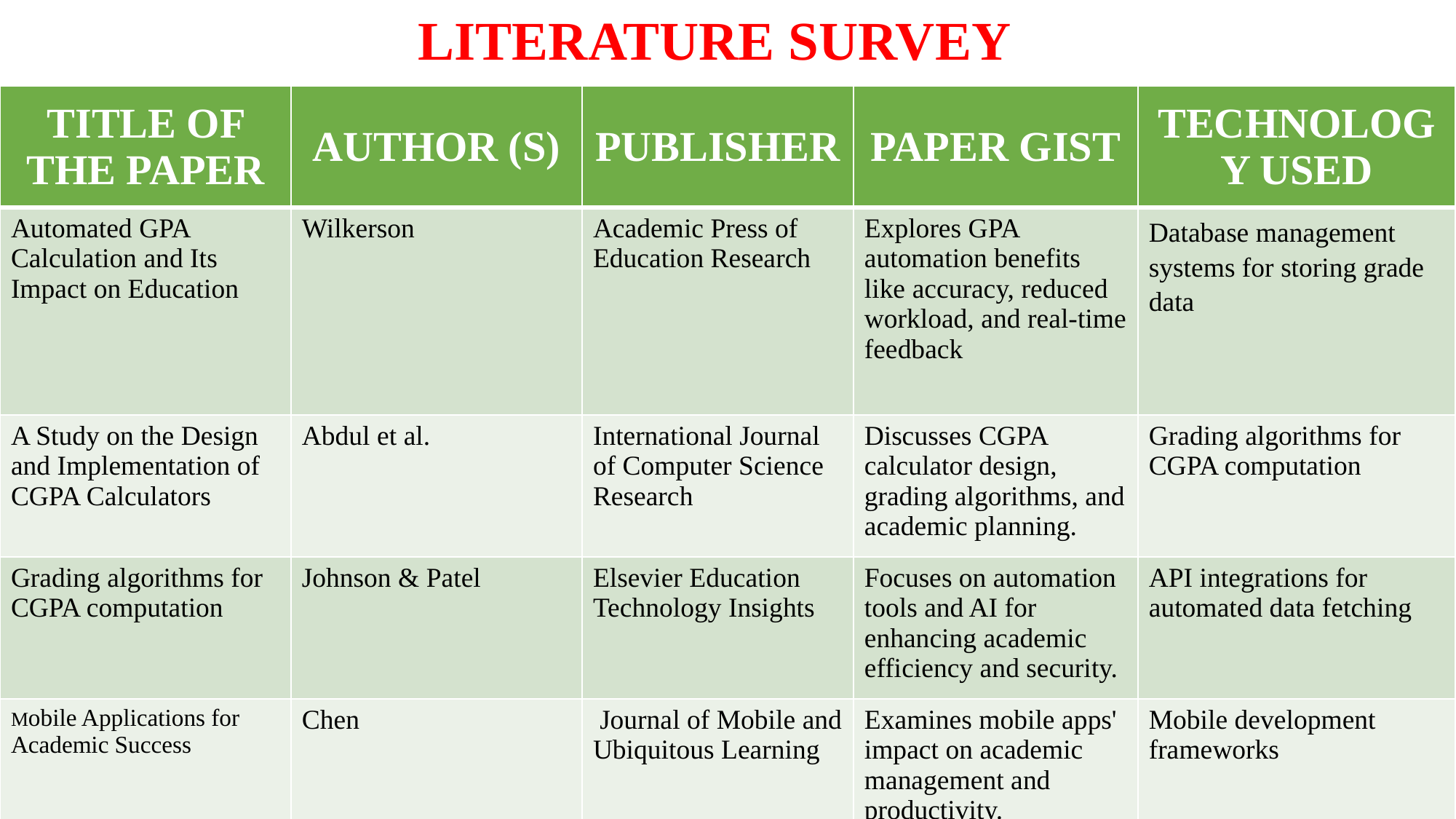

LITERATURE SURVEY
| TITLE OF THE PAPER | AUTHOR (S) | PUBLISHER | PAPER GIST | TECHNOLOGY USED |
| --- | --- | --- | --- | --- |
| Automated GPA Calculation and Its Impact on Education | Wilkerson | Academic Press of Education Research | Explores GPA automation benefits like accuracy, reduced workload, and real-time feedback | Database management systems for storing grade data |
| A Study on the Design and Implementation of CGPA Calculators | Abdul et al. | International Journal of Computer Science Research | Discusses CGPA calculator design, grading algorithms, and academic planning. | Grading algorithms for CGPA computation |
| Grading algorithms for CGPA computation | Johnson & Patel | Elsevier Education Technology Insights | Focuses on automation tools and AI for enhancing academic efficiency and security. | API integrations for automated data fetching |
| Mobile Applications for Academic Success | Chen | Journal of Mobile and Ubiquitous Learning | Examines mobile apps' impact on academic management and productivity. | Mobile development frameworks |

5